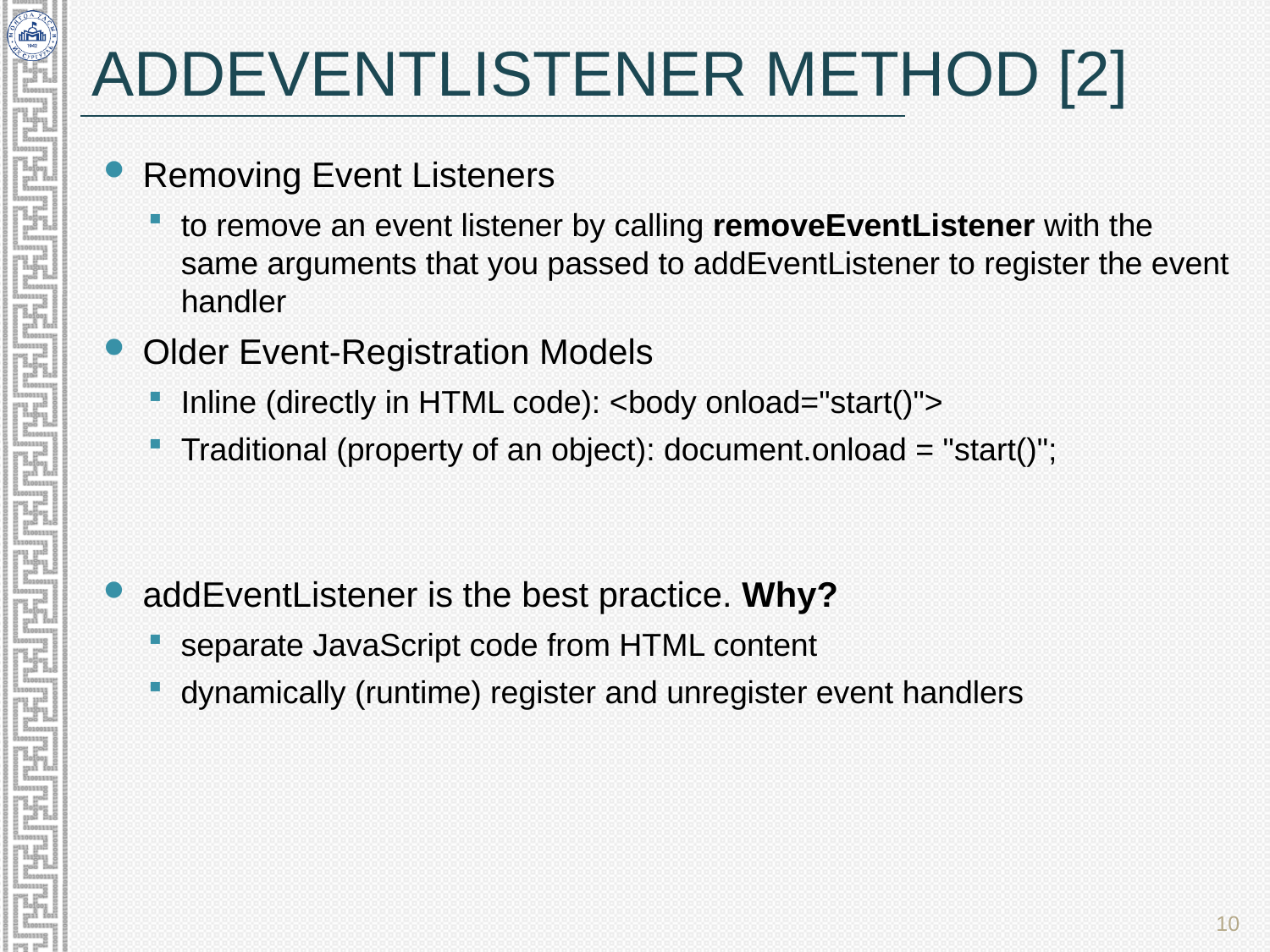

# addEventListener method [2]
Removing Event Listeners
to remove an event listener by calling removeEventListener with the
same arguments that you passed to addEventListener to register the event handler
Older Event-Registration Models
Inline (directly in HTML code): <body onload="start()">
Traditional (property of an object): document.onload = "start()";
addEventListener is the best practice. Why?
separate JavaScript code from HTML content
dynamically (runtime) register and unregister event handlers
10